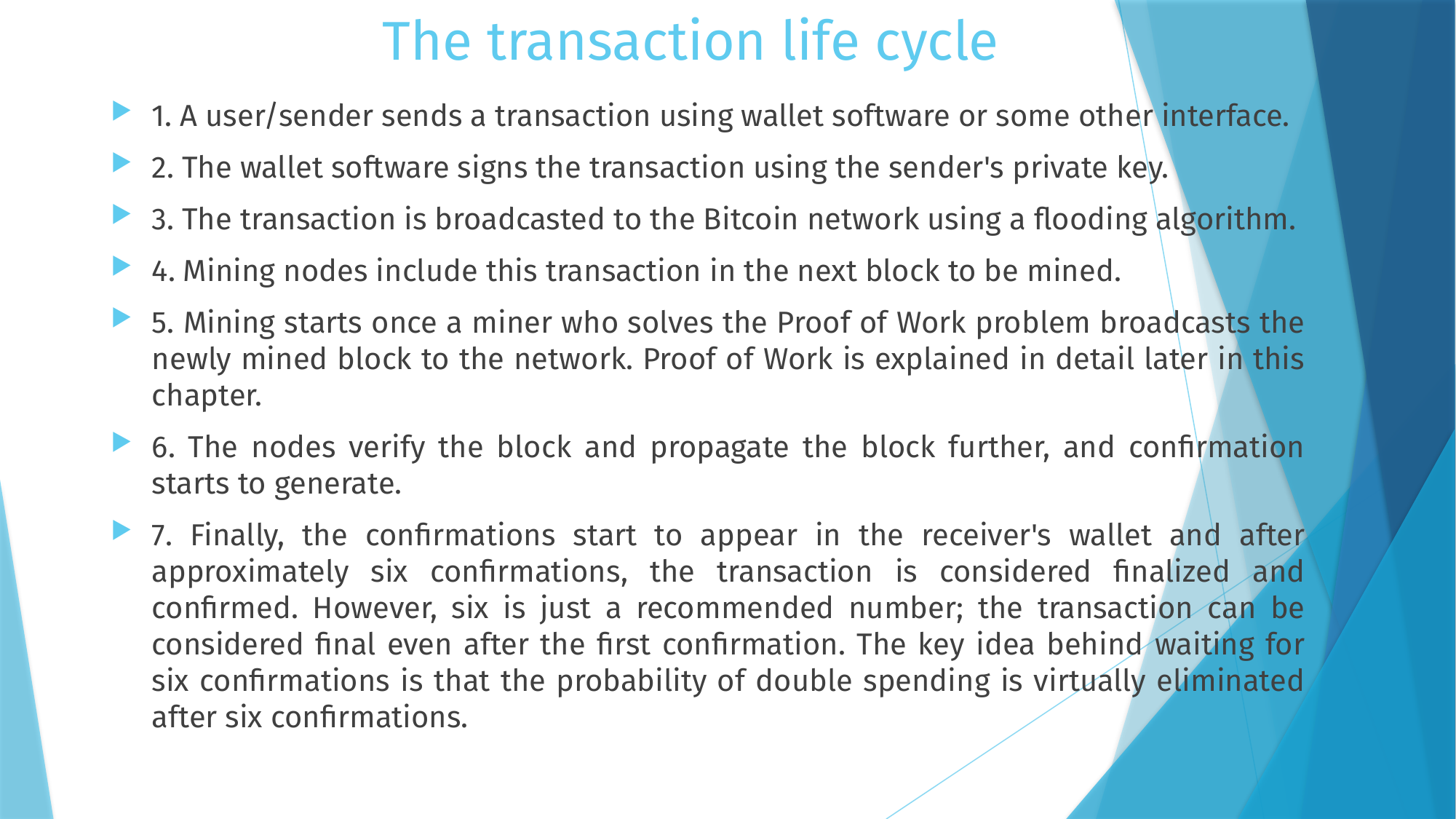

# The transaction life cycle
1. A user/sender sends a transaction using wallet software or some other interface.
2. The wallet software signs the transaction using the sender's private key.
3. The transaction is broadcasted to the Bitcoin network using a flooding algorithm.
4. Mining nodes include this transaction in the next block to be mined.
5. Mining starts once a miner who solves the Proof of Work problem broadcasts the newly mined block to the network. Proof of Work is explained in detail later in this chapter.
6. The nodes verify the block and propagate the block further, and confirmation starts to generate.
7. Finally, the confirmations start to appear in the receiver's wallet and after approximately six confirmations, the transaction is considered finalized and confirmed. However, six is just a recommended number; the transaction can be considered final even after the first confirmation. The key idea behind waiting for six confirmations is that the probability of double spending is virtually eliminated after six confirmations.